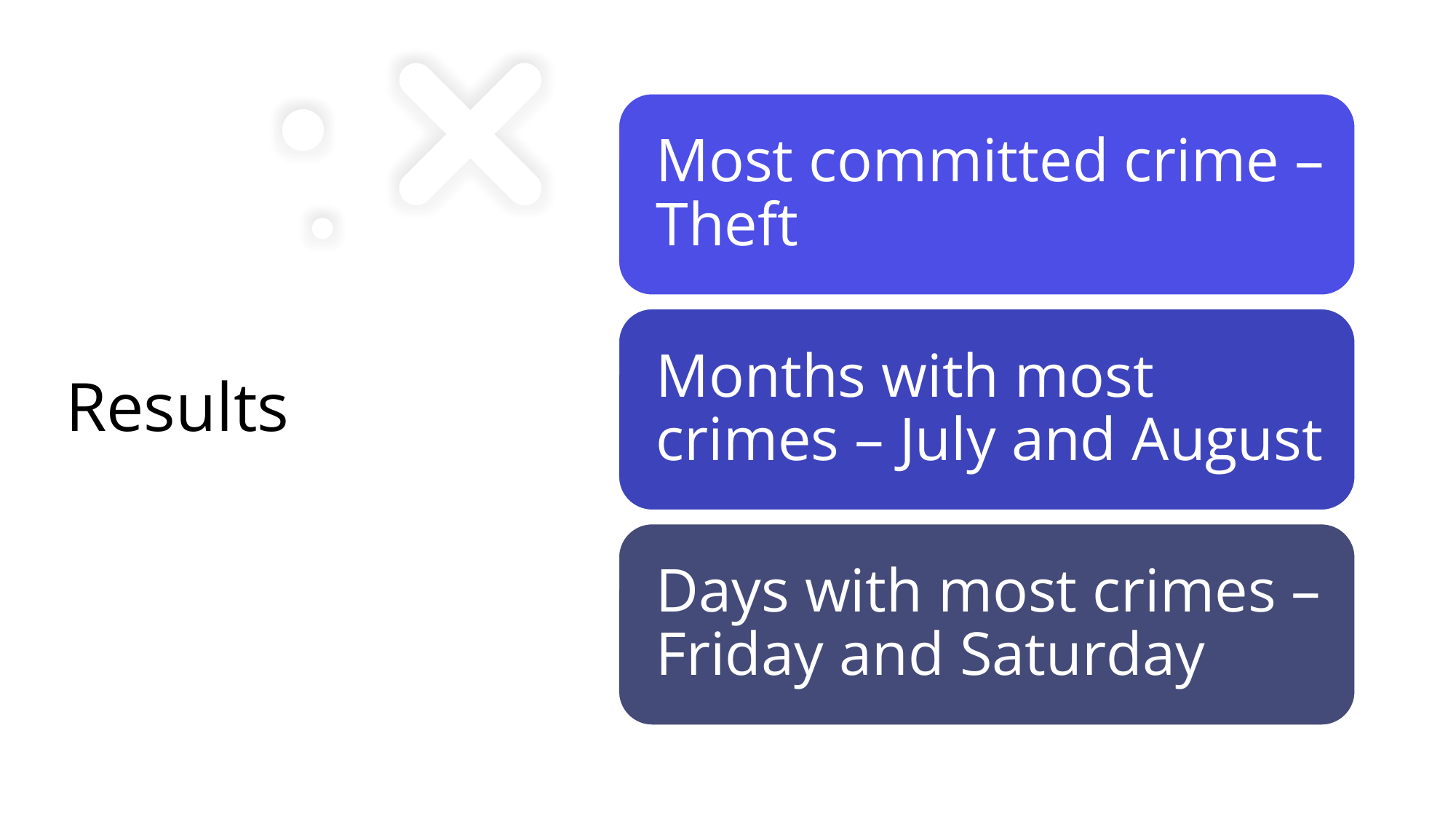

# Results
Most committed crime – Theft
Months with most crimes – July and August
Days with most crimes – Friday and Saturday